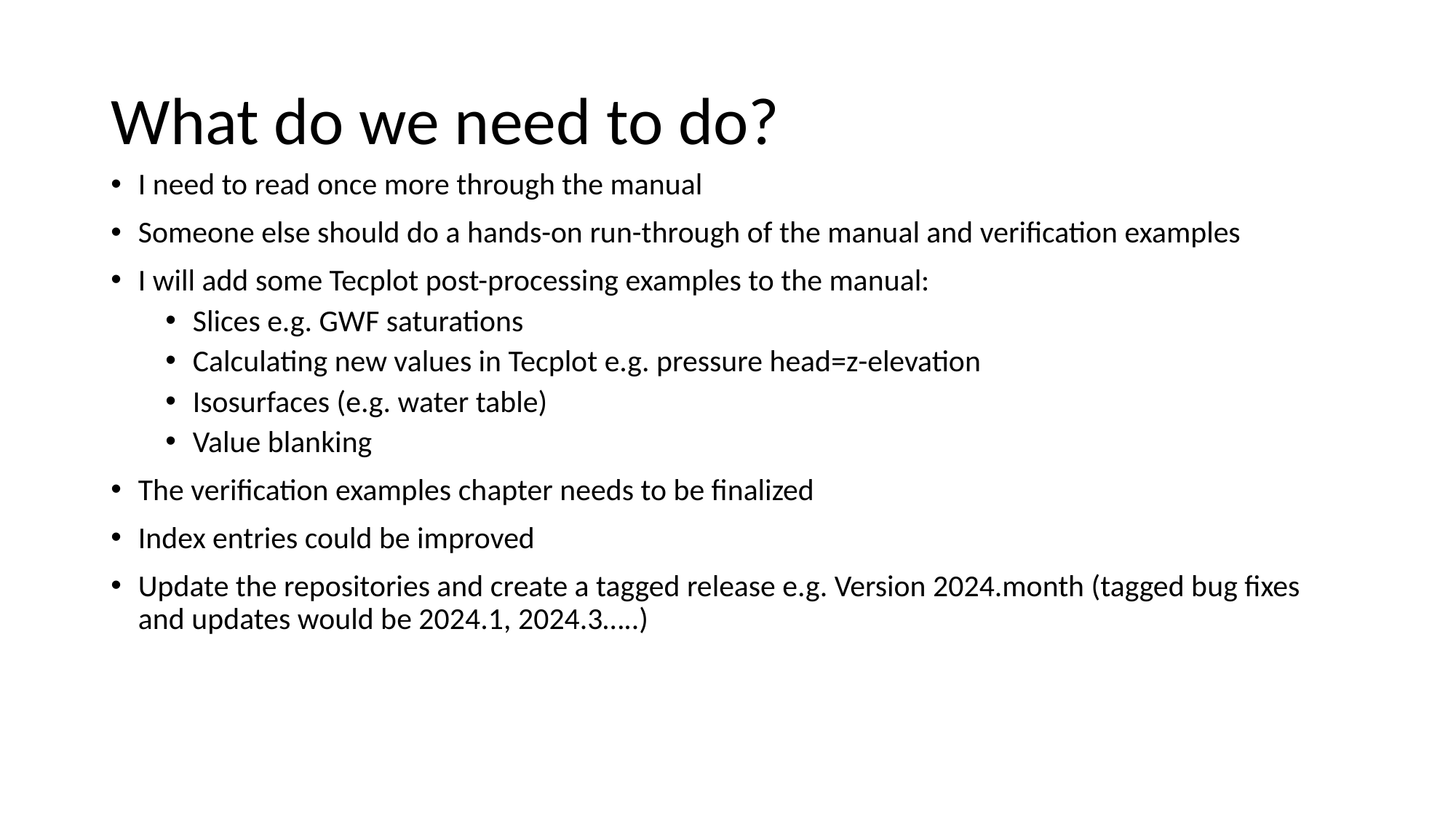

# What do we need to do?
I need to read once more through the manual
Someone else should do a hands-on run-through of the manual and verification examples
I will add some Tecplot post-processing examples to the manual:
Slices e.g. GWF saturations
Calculating new values in Tecplot e.g. pressure head=z-elevation
Isosurfaces (e.g. water table)
Value blanking
The verification examples chapter needs to be finalized
Index entries could be improved
Update the repositories and create a tagged release e.g. Version 2024.month (tagged bug fixes and updates would be 2024.1, 2024.3…..)